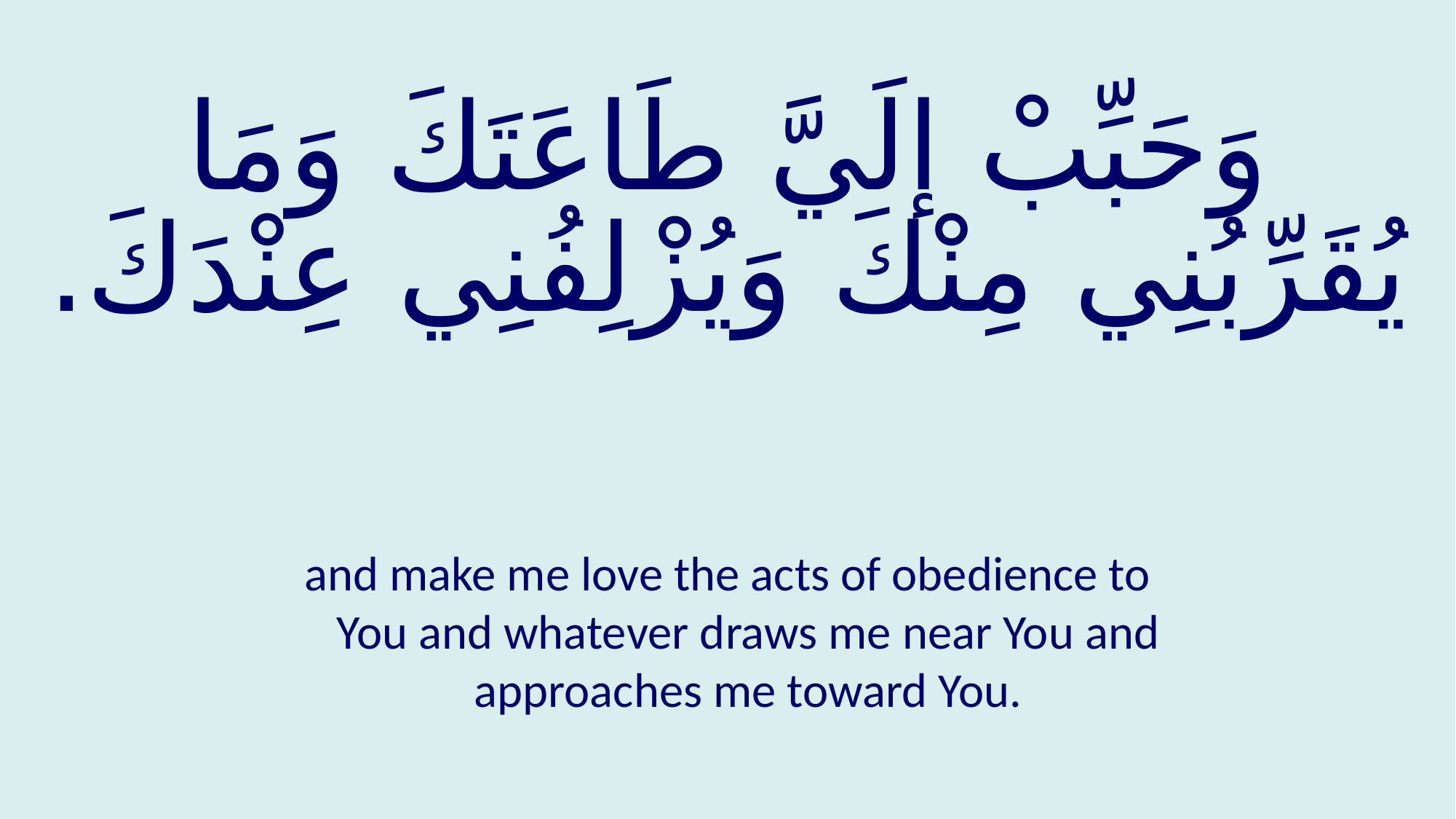

# وَحَبِّبْ إلَيَّ طَاعَتَكَ وَمَا يُقَرِّبُنِي مِنْكَ وَيُزْلِفُنِي عِنْدَكَ.
and make me love the acts of obedience to You and whatever draws me near You and approaches me toward You.